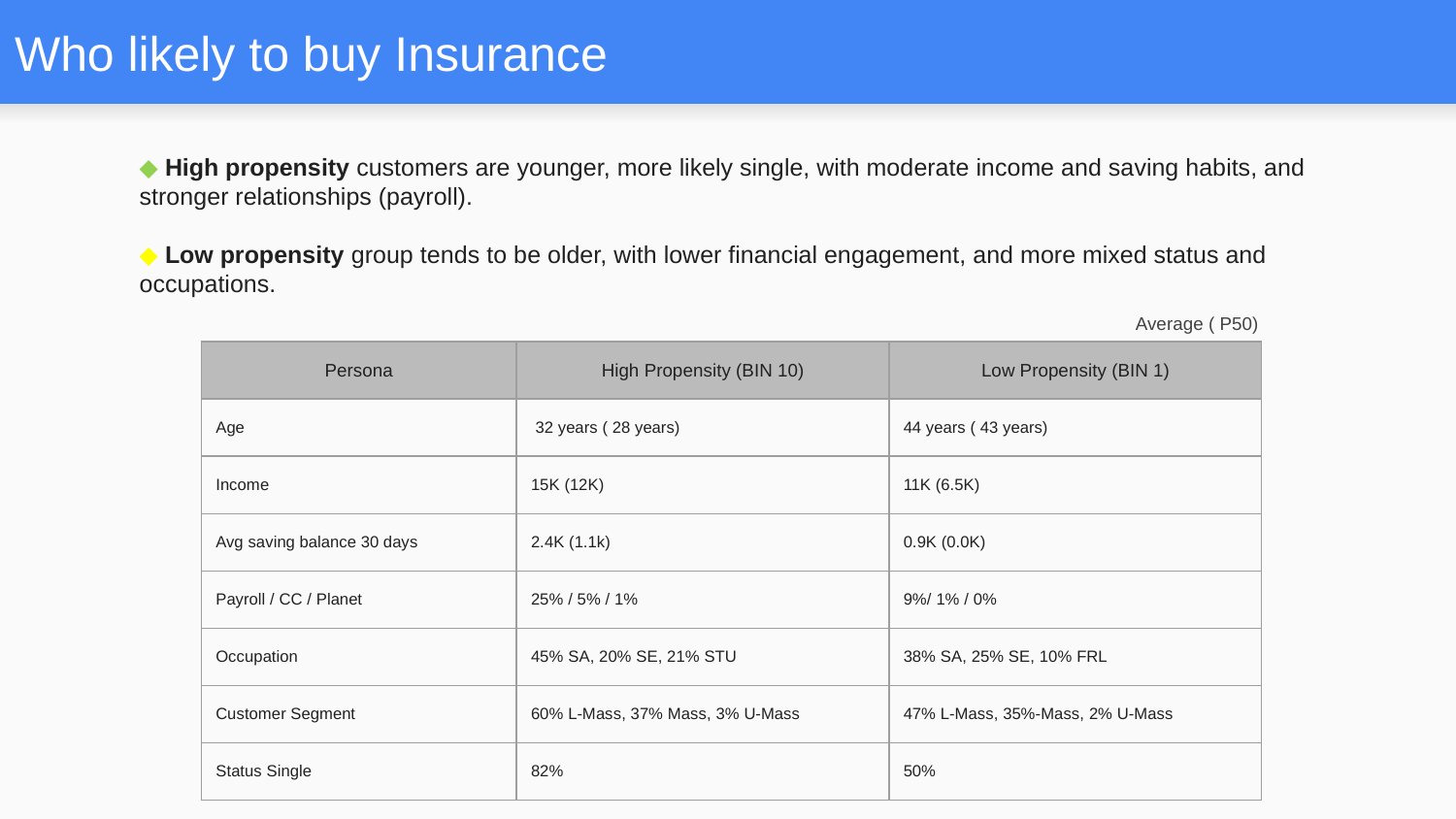

# Who likely to buy Insurance
◆ High propensity customers are younger, more likely single, with moderate income and saving habits, and stronger relationships (payroll).
◆ Low propensity group tends to be older, with lower financial engagement, and more mixed status and occupations.
Average ( P50)
| Persona | High Propensity (BIN 10) | Low Propensity (BIN 1) |
| --- | --- | --- |
| Age | 32 years ( 28 years) | 44 years ( 43 years) |
| Income | 15K (12K) | 11K (6.5K) |
| Avg saving balance 30 days | 2.4K (1.1k) | 0.9K (0.0K) |
| Payroll / CC / Planet | 25% / 5% / 1% | 9%/ 1% / 0% |
| Occupation | 45% SA, 20% SE, 21% STU | 38% SA, 25% SE, 10% FRL |
| Customer Segment | 60% L-Mass, 37% Mass, 3% U-Mass | 47% L-Mass, 35%-Mass, 2% U-Mass |
| Status Single | 82% | 50% |